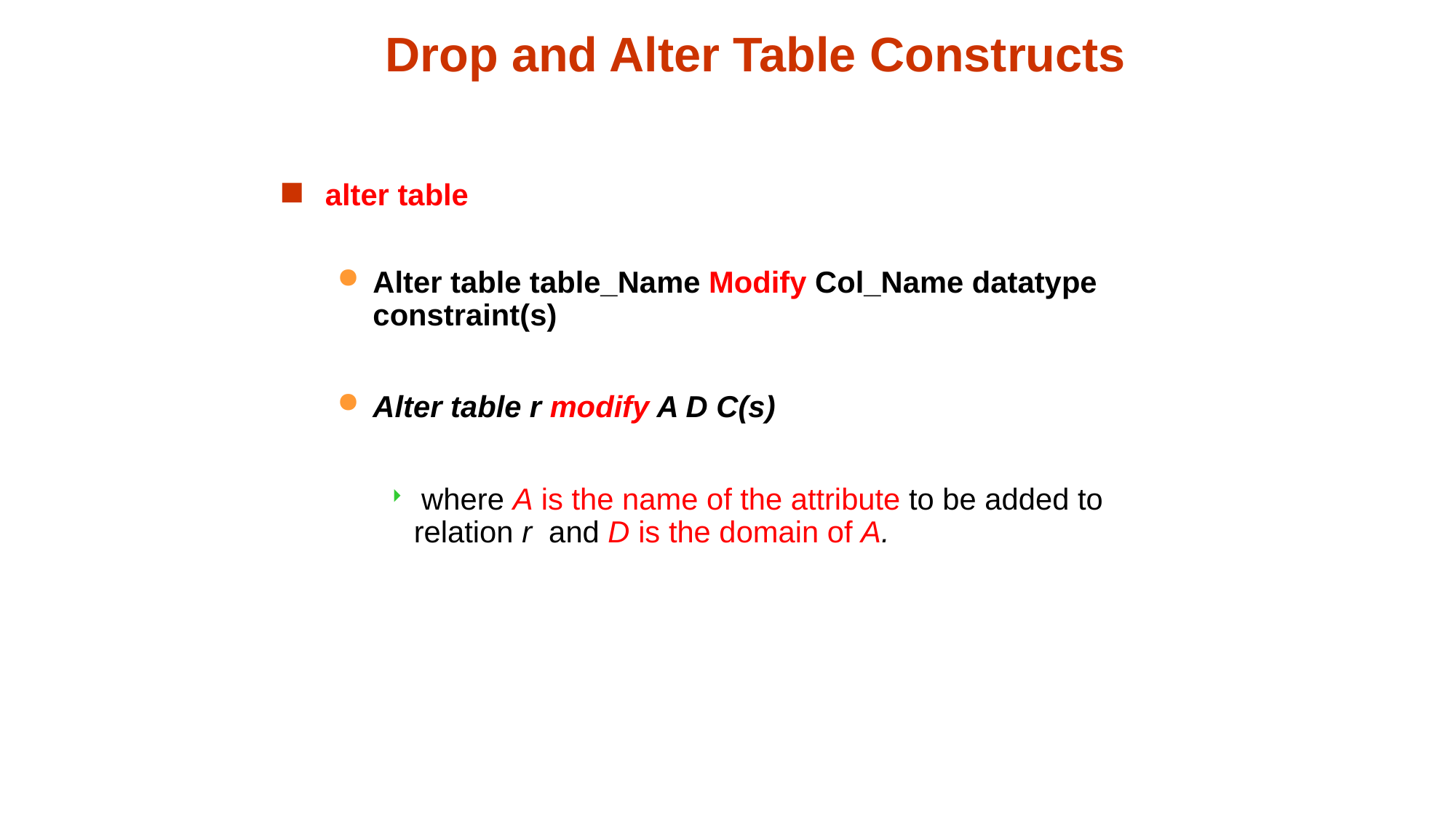

Drop and Alter Table Constructs

alter table

Alter table table_Name Modify Col_Name datatype constraint(s)

Alter table r modify A D C(s)

 where A is the name of the attribute to be added to relation r  and D is the domain of A.